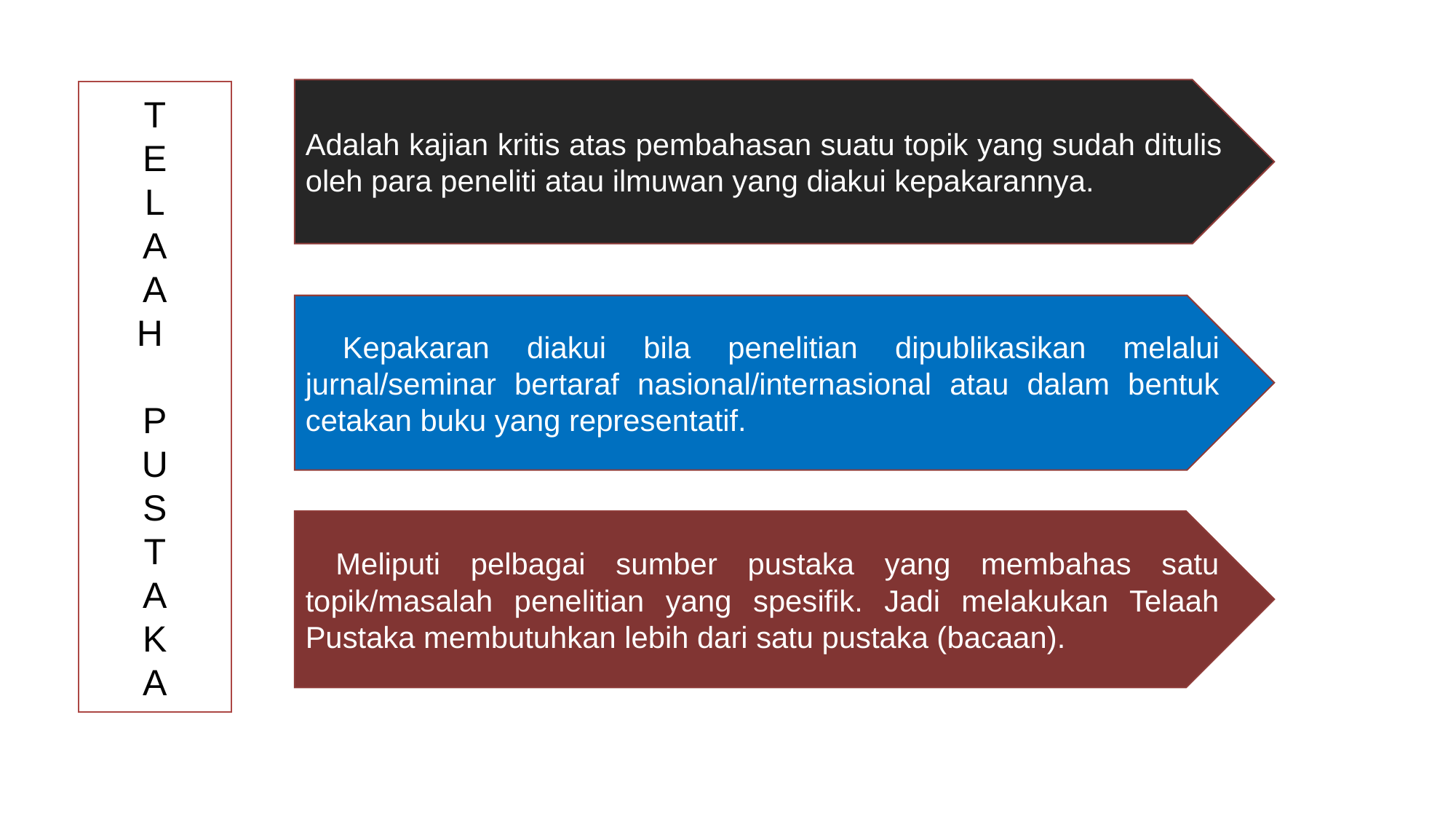

Adalah kajian kritis atas pembahasan suatu topik yang sudah ditulis oleh para peneliti atau ilmuwan yang diakui kepakarannya.
T
E
L
A
A
H

P
U
S
T
A
K
A
 Kepakaran diakui bila penelitian dipublikasikan melalui jurnal/seminar bertaraf nasional/internasional atau dalam bentuk cetakan buku yang representatif.
 Meliputi pelbagai sumber pustaka yang membahas satu topik/masalah penelitian yang spesifik. Jadi melakukan Telaah Pustaka membutuhkan lebih dari satu pustaka (bacaan).